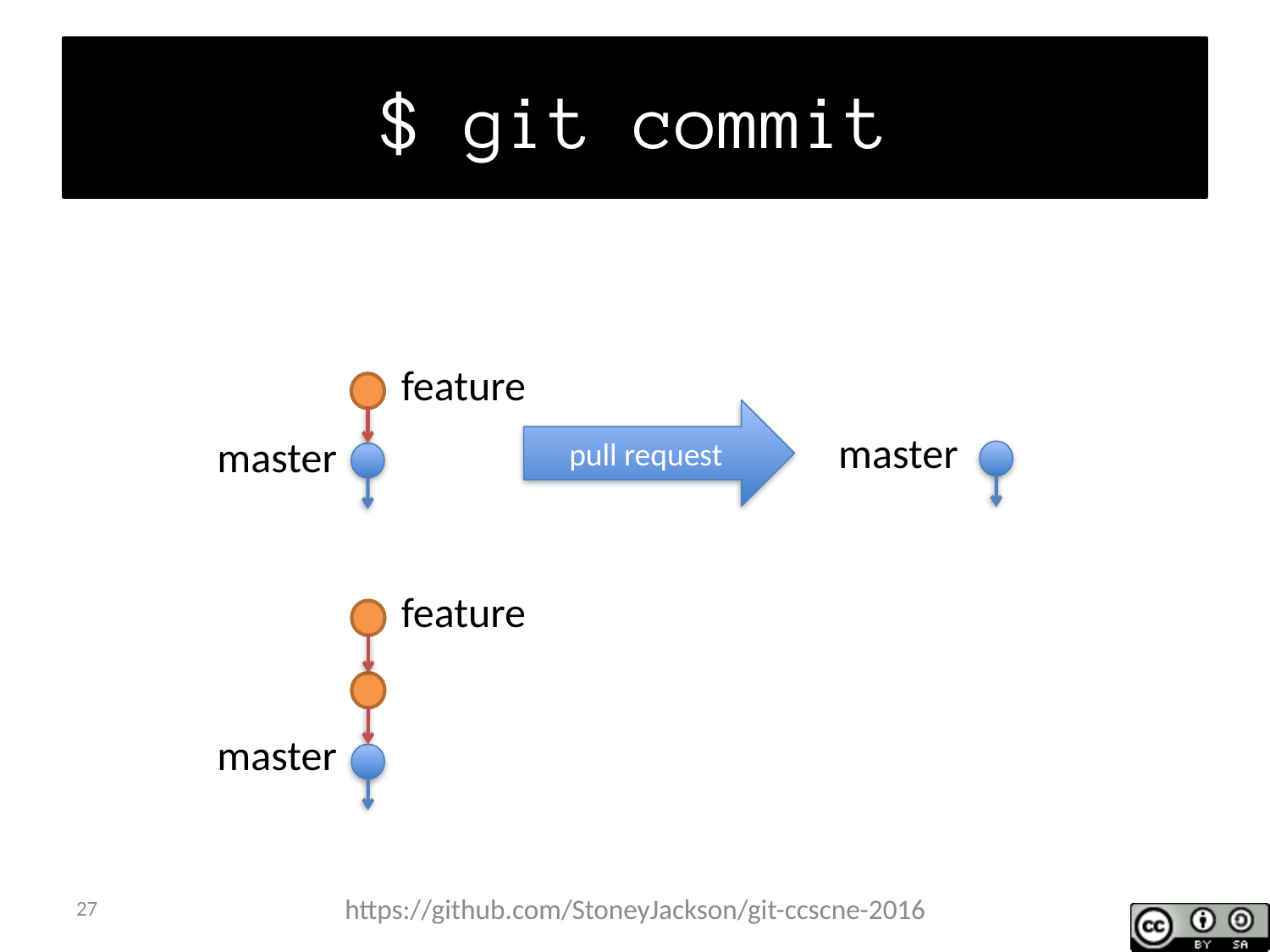

# $ git commit
feature

pull request
master
master

feature

master

27
https://github.com/StoneyJackson/git-ccscne-2016